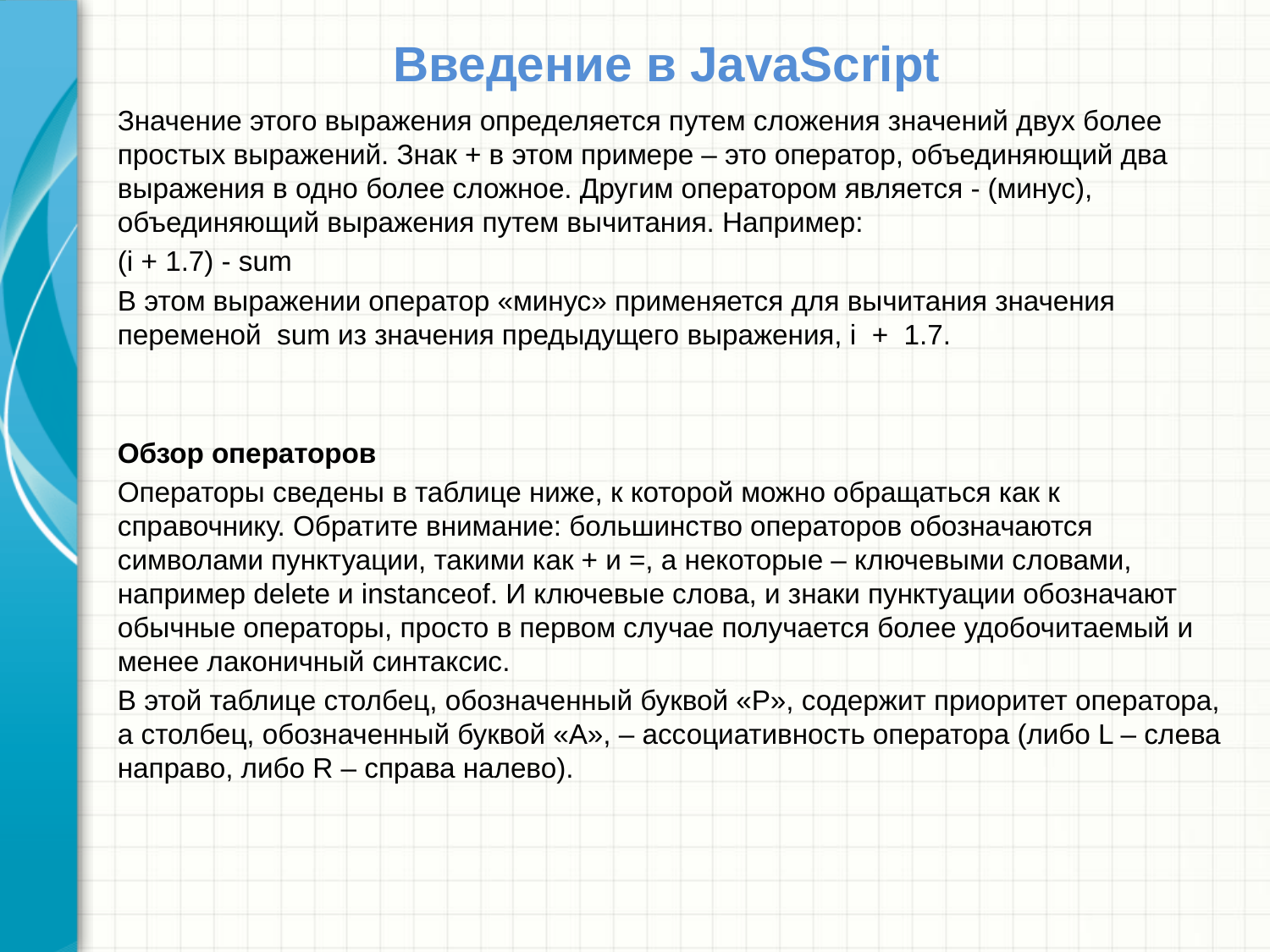

# Введение в JavaScript
Значение этого выражения определяется путем сложения значений двух более простых выражений. Знак + в этом примере – это оператор, объединяющий два выражения в одно более сложное. Другим оператором является - (минус), объединяющий выражения путем вычитания. Например:
(i + 1.7) - sum
В этом выражении оператор «минус» применяется для вычитания значения переменой  sum из значения предыдущего выражения, i  +  1.7.

Обзор операторов
Операторы сведены в таблице ниже, к которой можно обращаться как к справочнику. Обратите внимание: большинство операторов обозначаются символами пунктуации, такими как + и =, а некоторые – ключевыми словами, например delete и instanceof. И ключевые слова, и знаки пунктуации обозначают обычные операторы, просто в первом случае получается более удобочитаемый и менее лаконичный синтаксис.
В этой таблице столбец, обозначенный буквой «P», содержит приоритет оператора, а столбец, обозначенный буквой «A», – ассоциативность оператора (либо L – слева направо, либо R – справа налево).